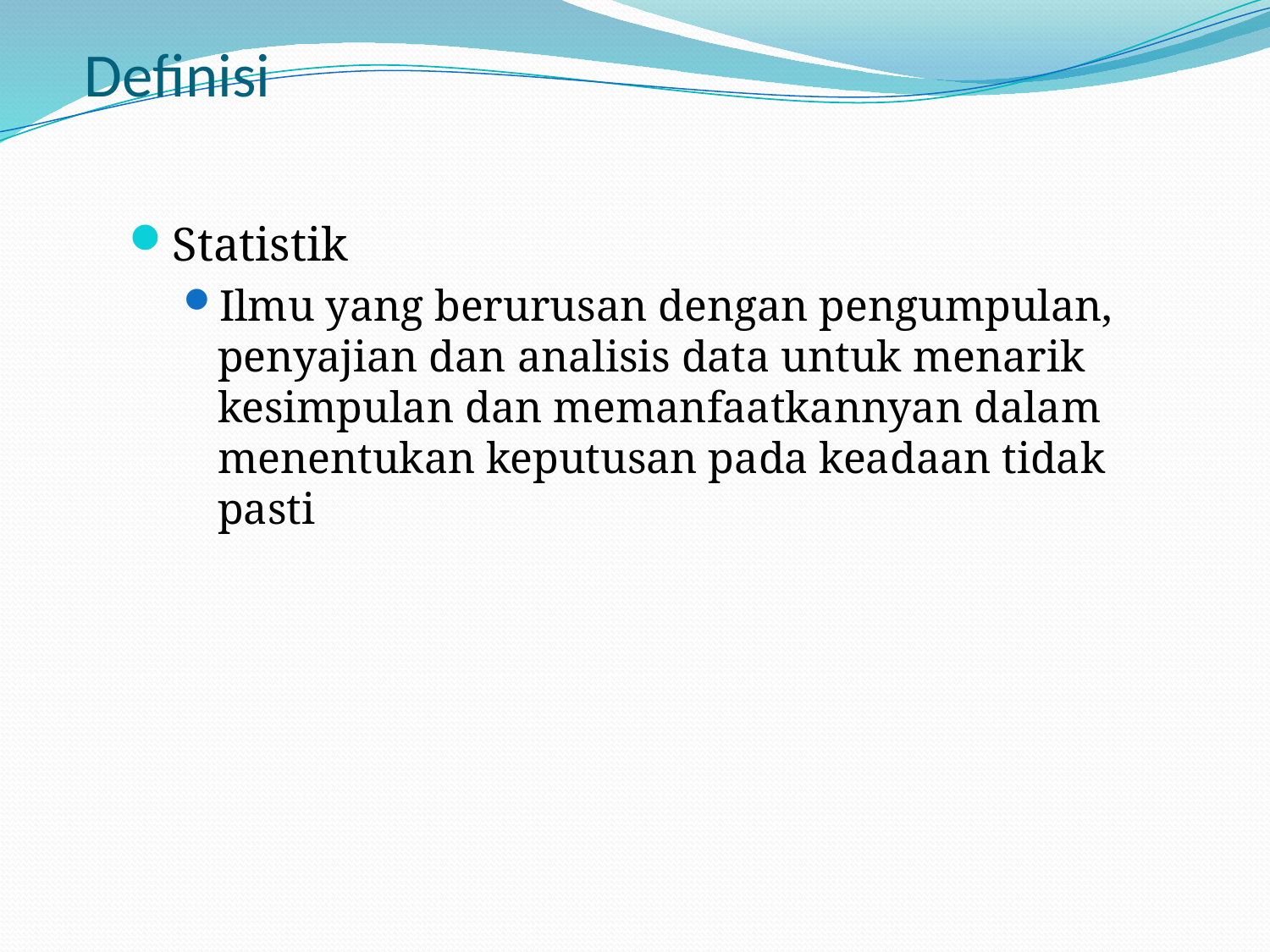

# Definisi
Statistik
Ilmu yang berurusan dengan pengumpulan, penyajian dan analisis data untuk menarik kesimpulan dan memanfaatkannyan dalam menentukan keputusan pada keadaan tidak pasti